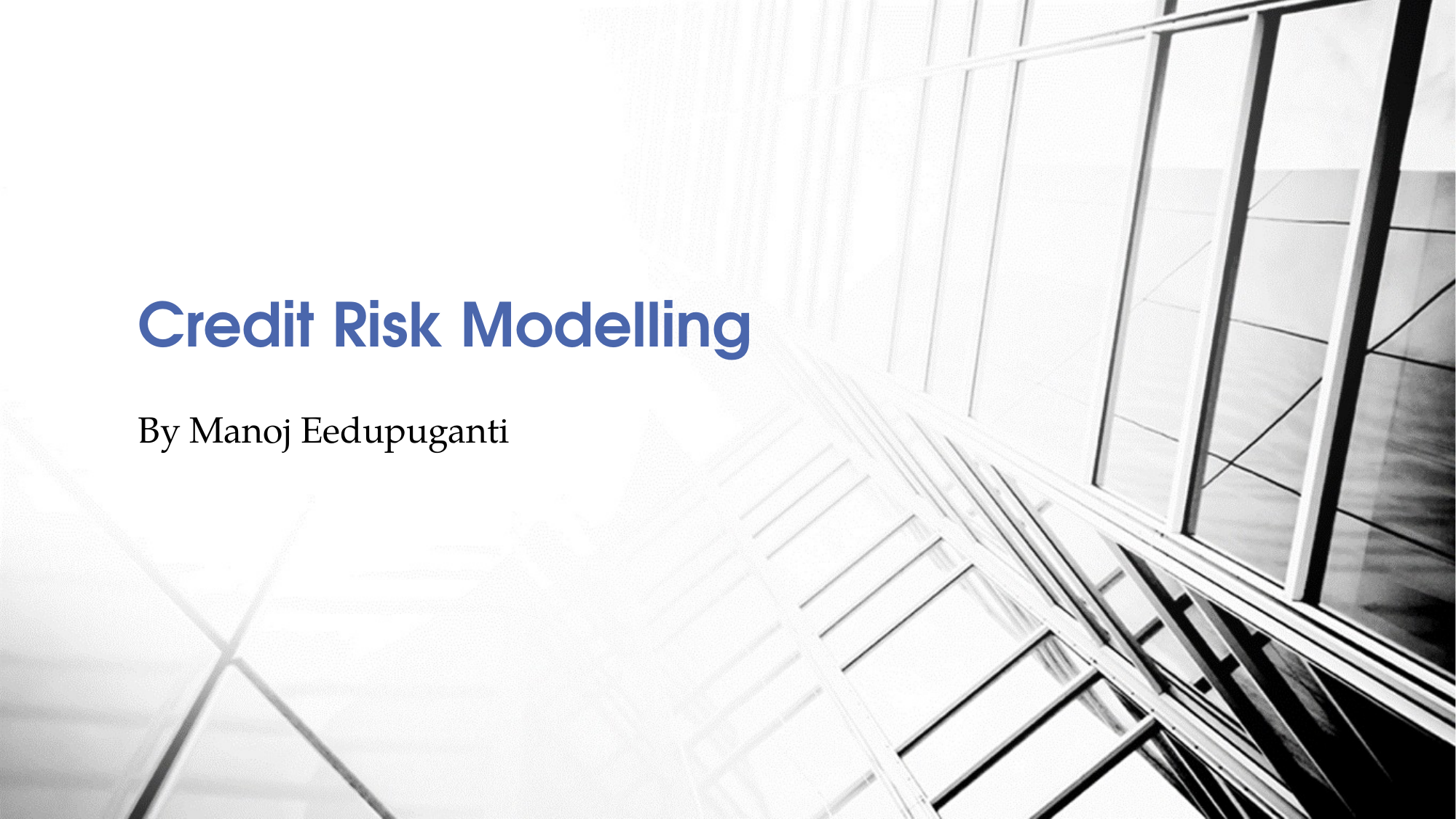

# Credit Risk Modelling
By Manoj Eedupuganti